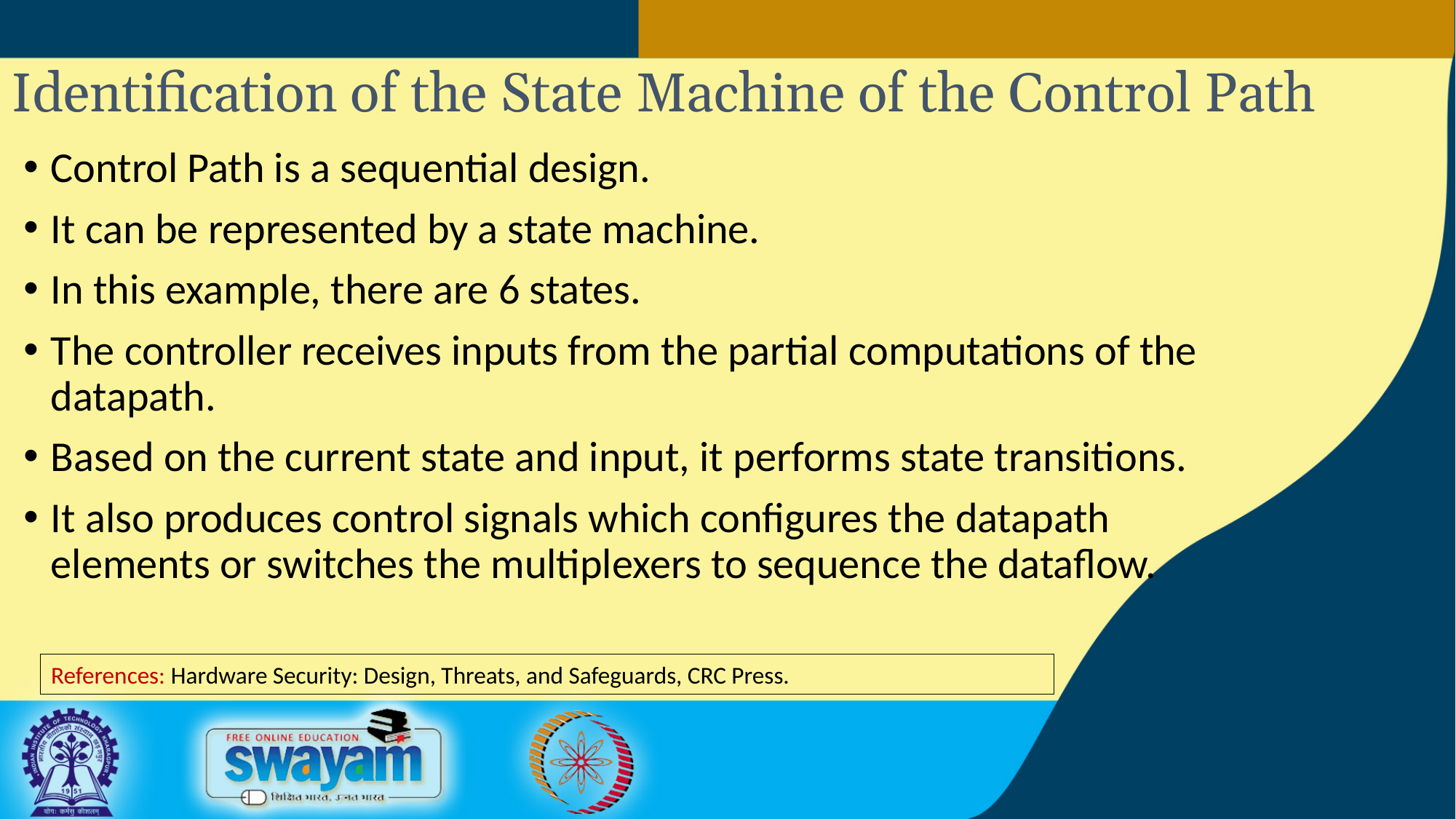

# Identification of the State Machine of the Control Path
Control Path is a sequential design.
It can be represented by a state machine.
In this example, there are 6 states.
The controller receives inputs from the partial computations of the datapath.
Based on the current state and input, it performs state transitions.
It also produces control signals which configures the datapath elements or switches the multiplexers to sequence the dataflow.

References: Hardware Security: Design, Threats, and Safeguards, CRC Press.